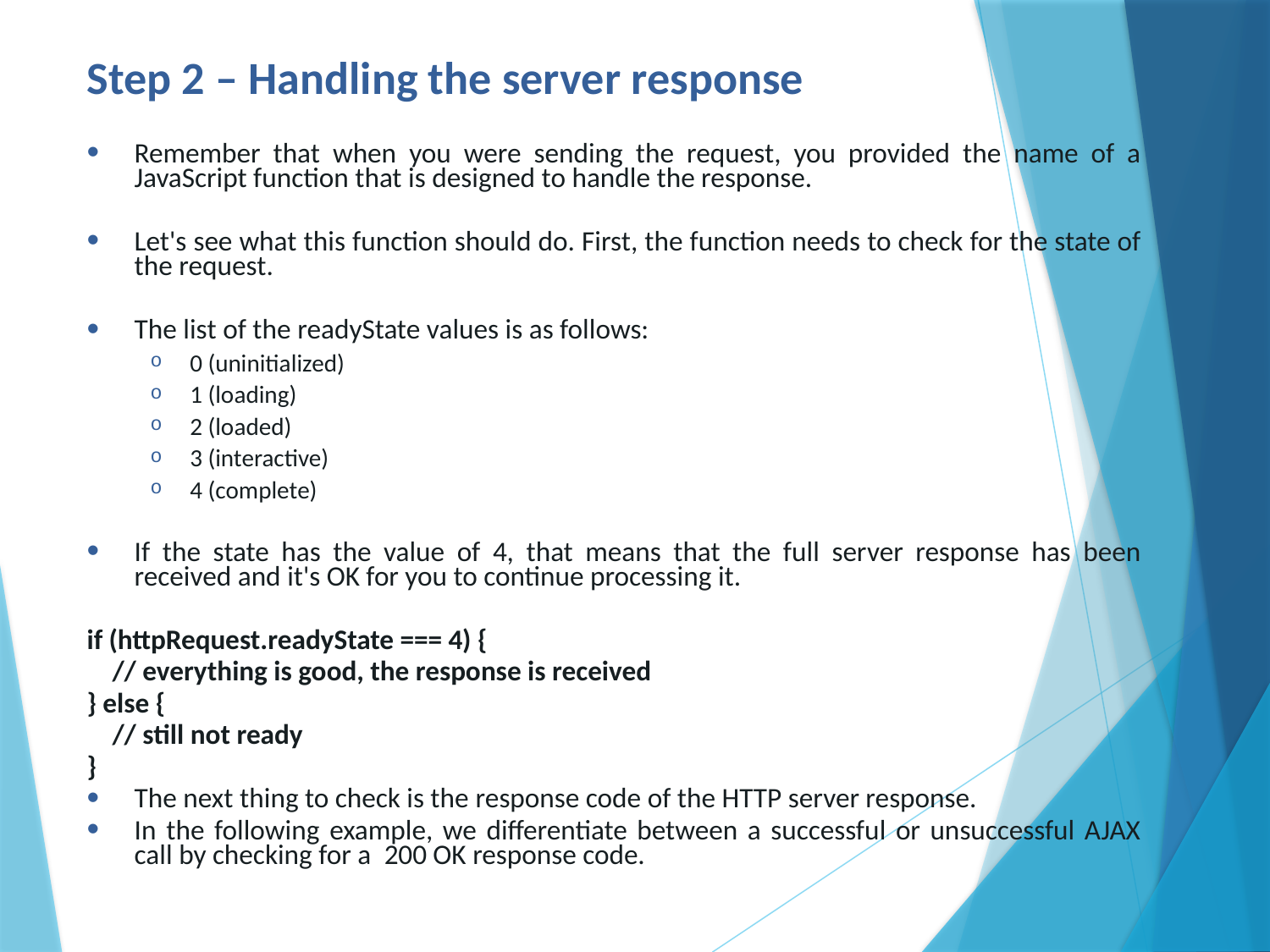

# Step 2 – Handling the server response
Remember that when you were sending the request, you provided the name of a JavaScript function that is designed to handle the response.

Let's see what this function should do. First, the function needs to check for the state of the request.

The list of the readyState values is as follows:
0 (uninitialized)
1 (loading)
2 (loaded)
3 (interactive)
4 (complete)

If the state has the value of 4, that means that the full server response has been received and it's OK for you to continue processing it.

if (httpRequest.readyState === 4) {
    // everything is good, the response is received
} else {
    // still not ready
}
The next thing to check is the response code of the HTTP server response.
In the following example, we differentiate between a successful or unsuccessful AJAX call by checking for a  200 OK response code.